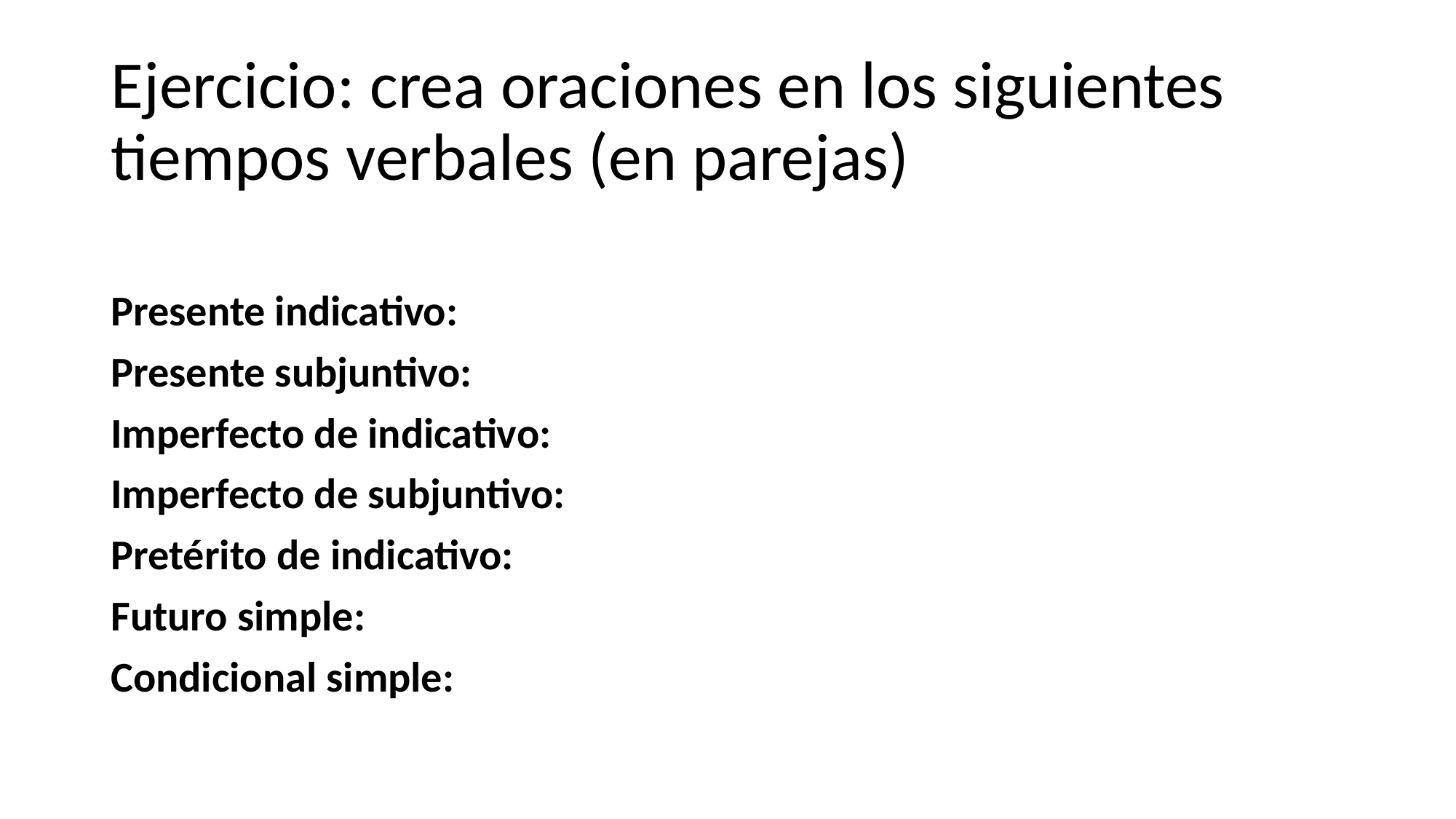

# Ejercicio: crea oraciones en los siguientes tiempos verbales (en parejas)

Presente indicativo:
Presente subjuntivo:
Imperfecto de indicativo:
Imperfecto de subjuntivo:
Pretérito de indicativo:
Futuro simple:
Condicional simple: